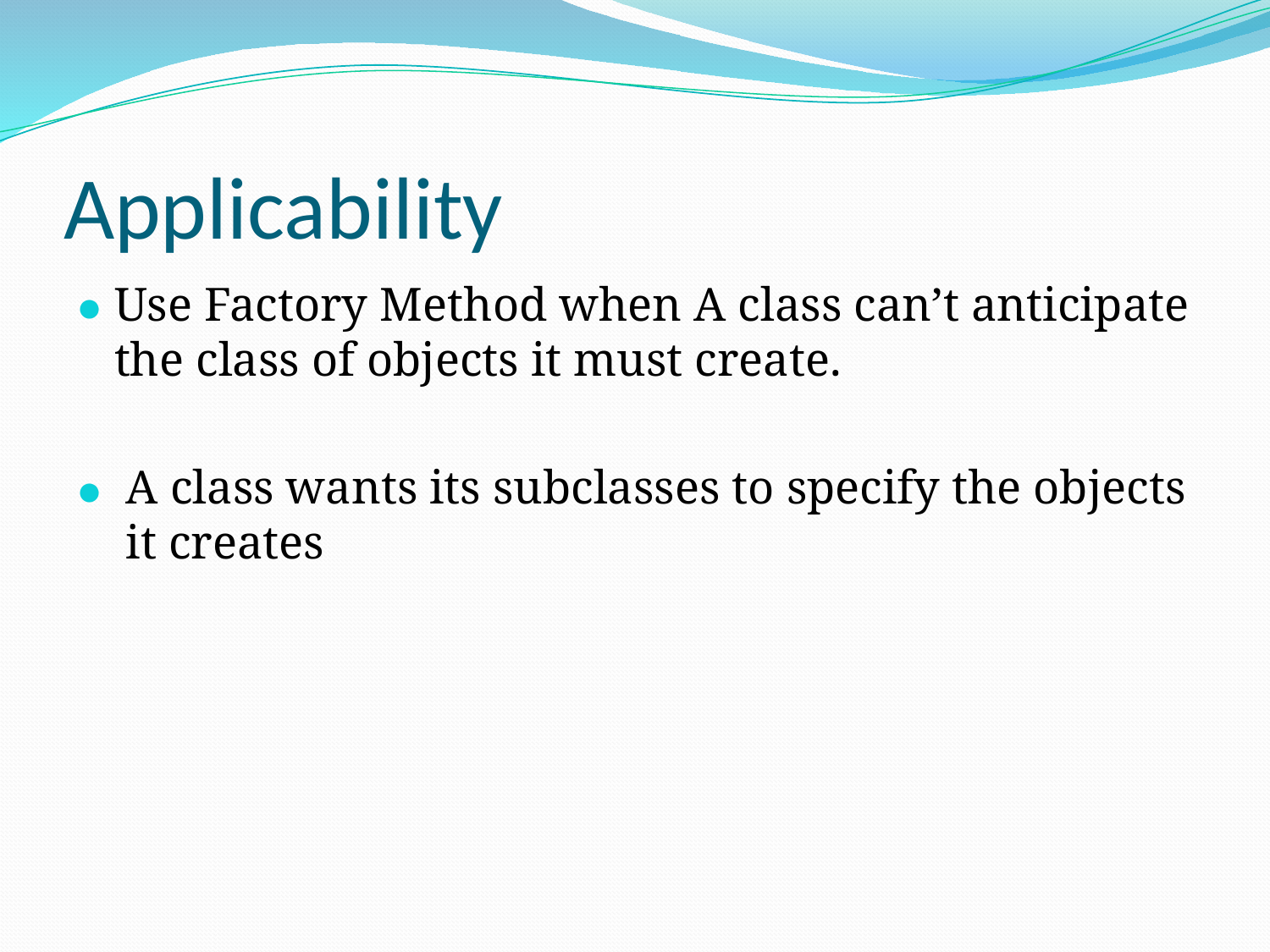

# Applicability
Use Factory Method when A class can’t anticipate the class of objects it must create.

 A class wants its subclasses to specify the objects  it creates